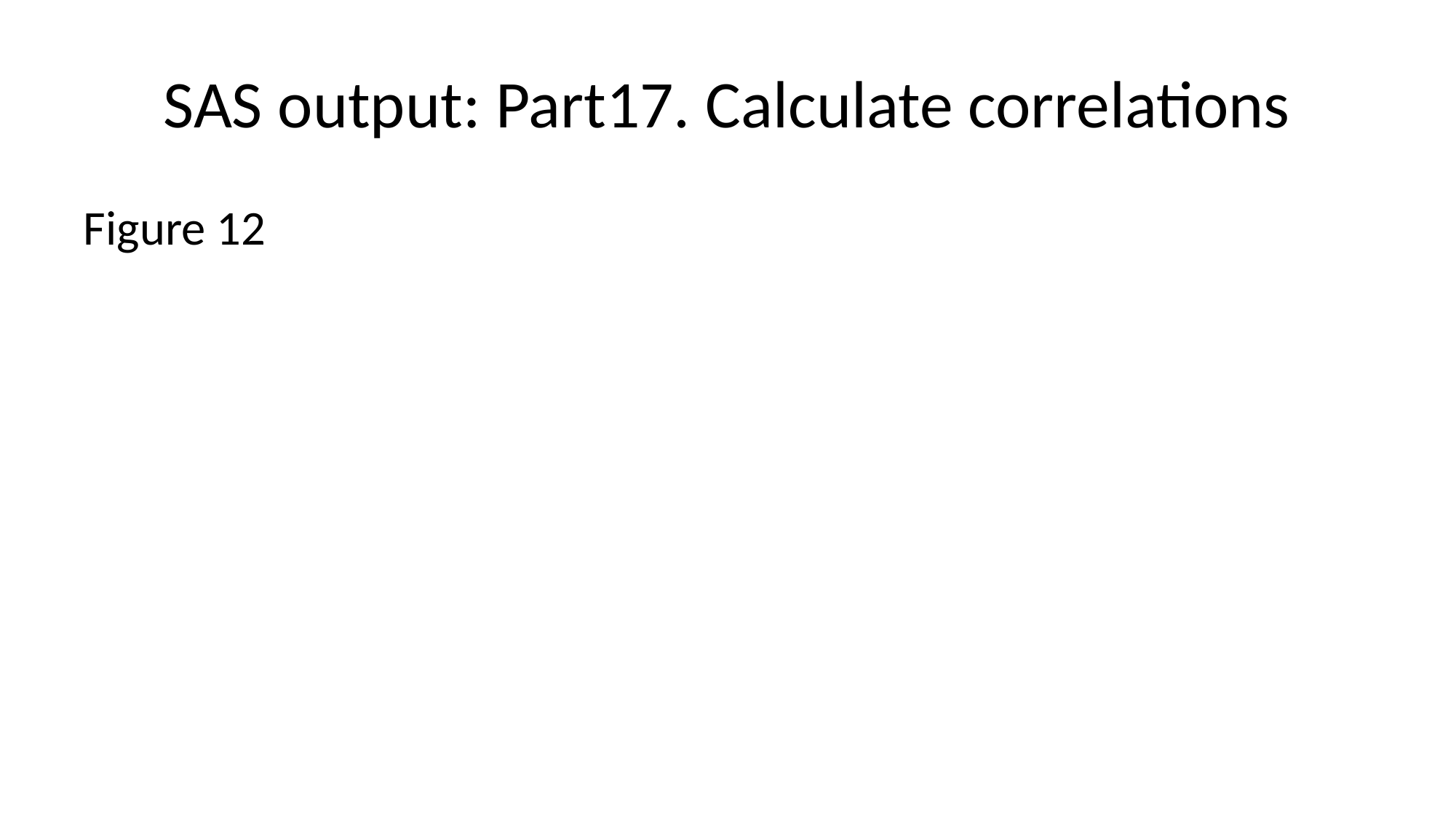

# SAS output: Part17. Calculate correlations
Figure 12